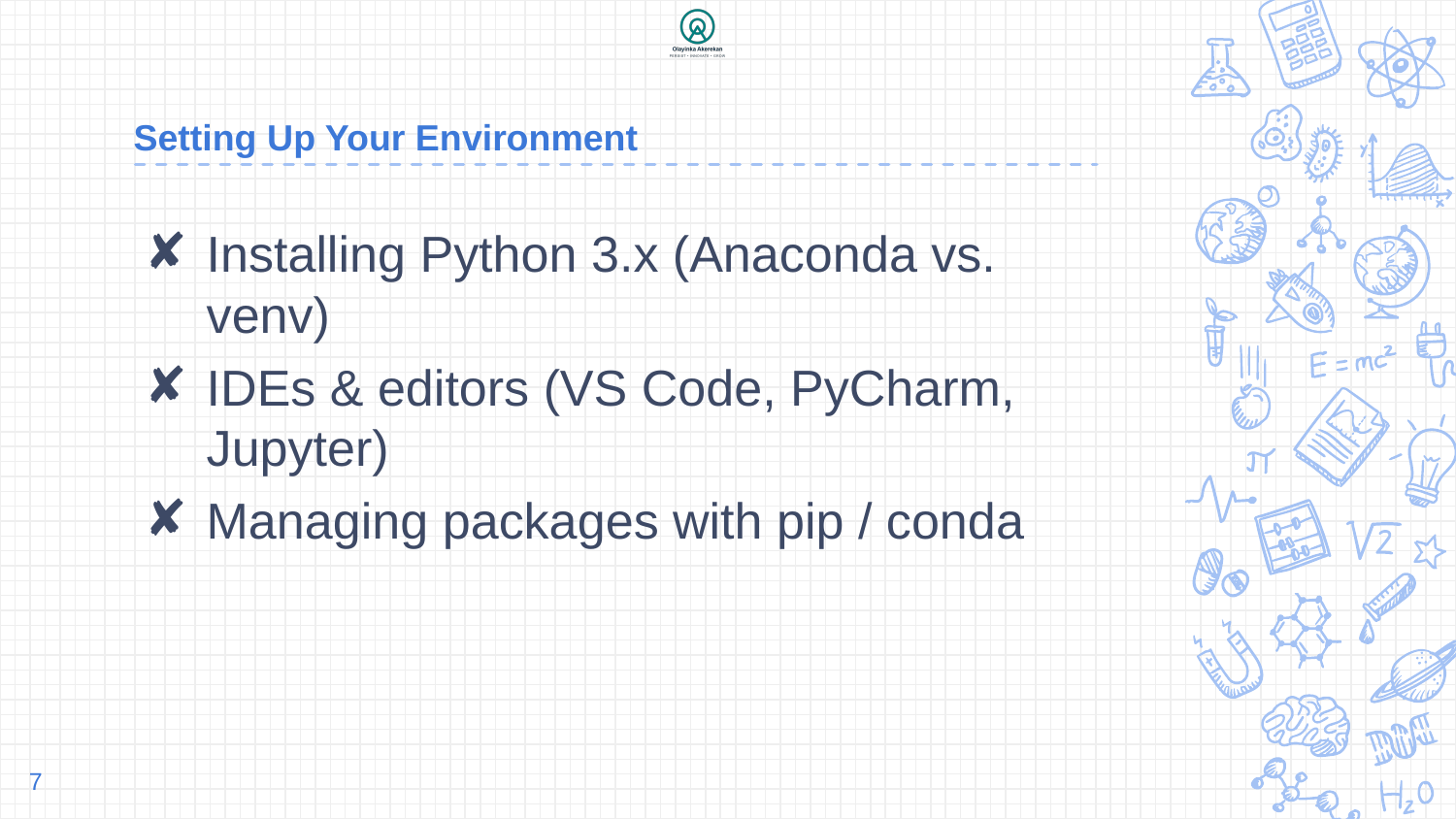

# Setting Up Your Environment
Installing Python 3.x (Anaconda vs. venv)
IDEs & editors (VS Code, PyCharm, Jupyter)
Managing packages with pip / conda
7